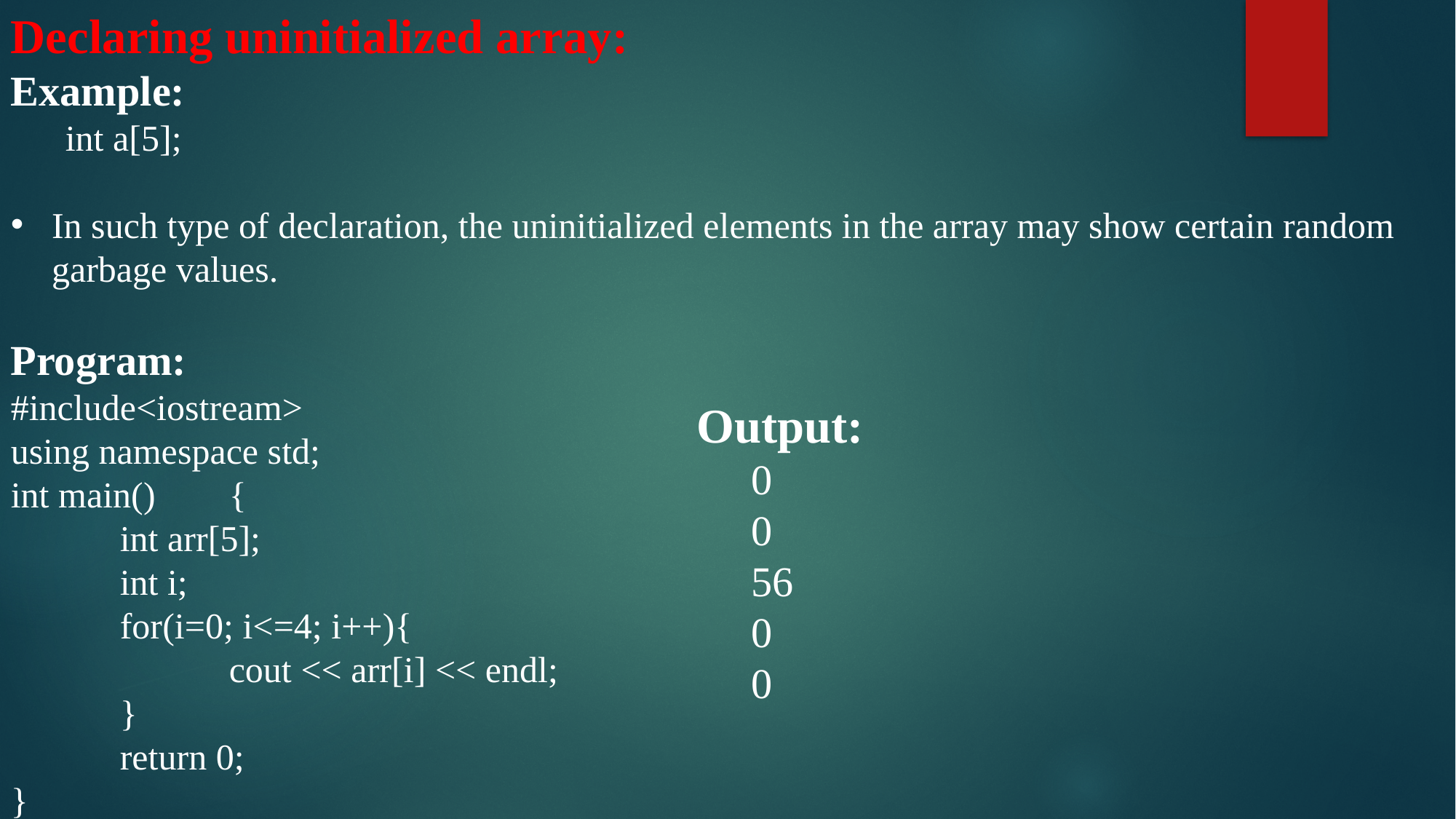

Declaring uninitialized array:
Example:
int a[5];

In such type of declaration, the uninitialized elements in the array may show certain random garbage values.

Program:
#include<iostream>
using namespace std;
int main()	{
	int arr[5];
	int i;
	for(i=0; i<=4; i++){
		cout << arr[i] << endl;
	}
	return 0;
}
Output:
0
0
56
0
0